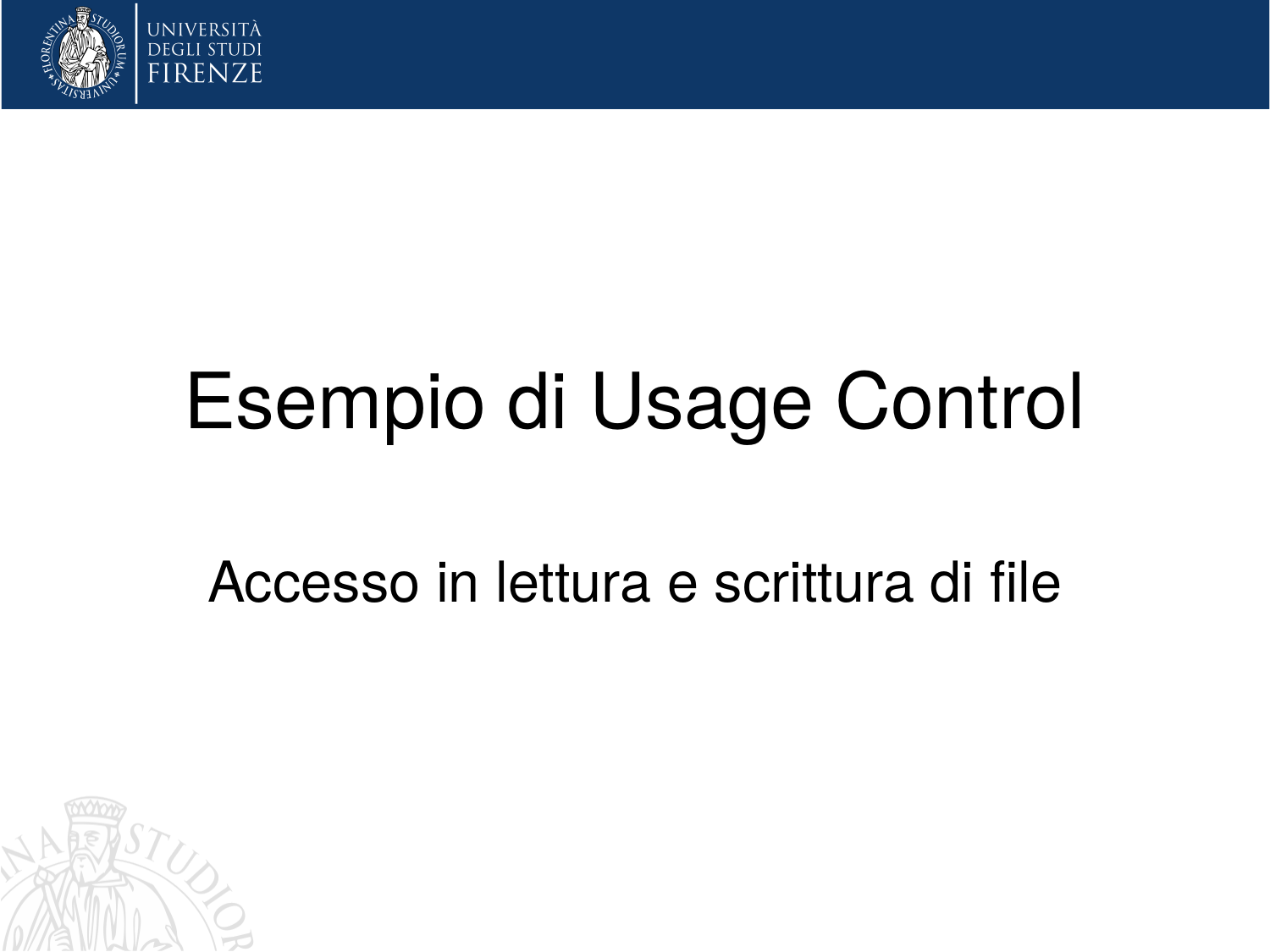

# Esempio di Usage Control
Accesso in lettura e scrittura di file